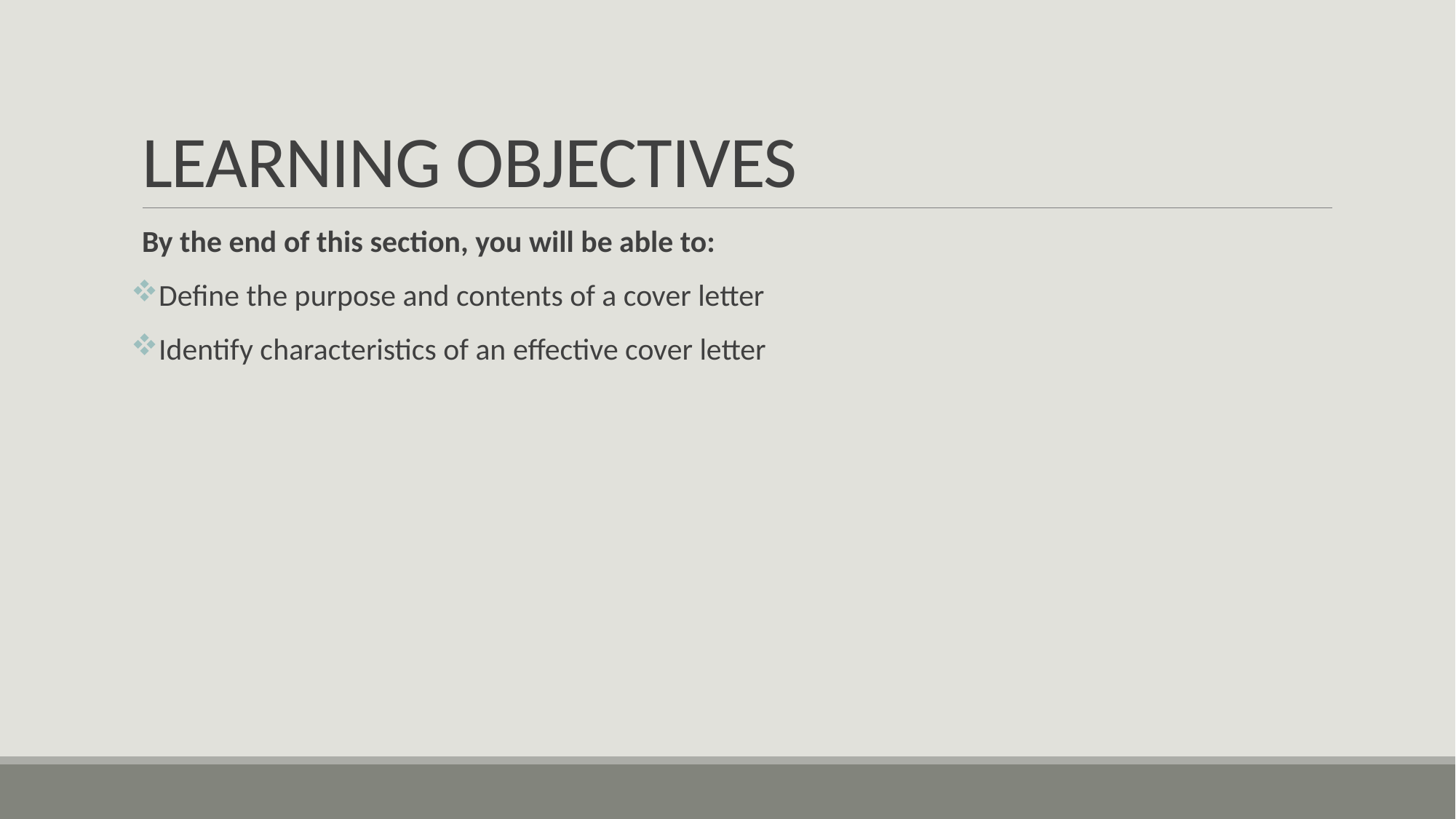

# LEARNING OBJECTIVES
By the end of this section, you will be able to:
Define the purpose and contents of a cover letter
Identify characteristics of an effective cover letter